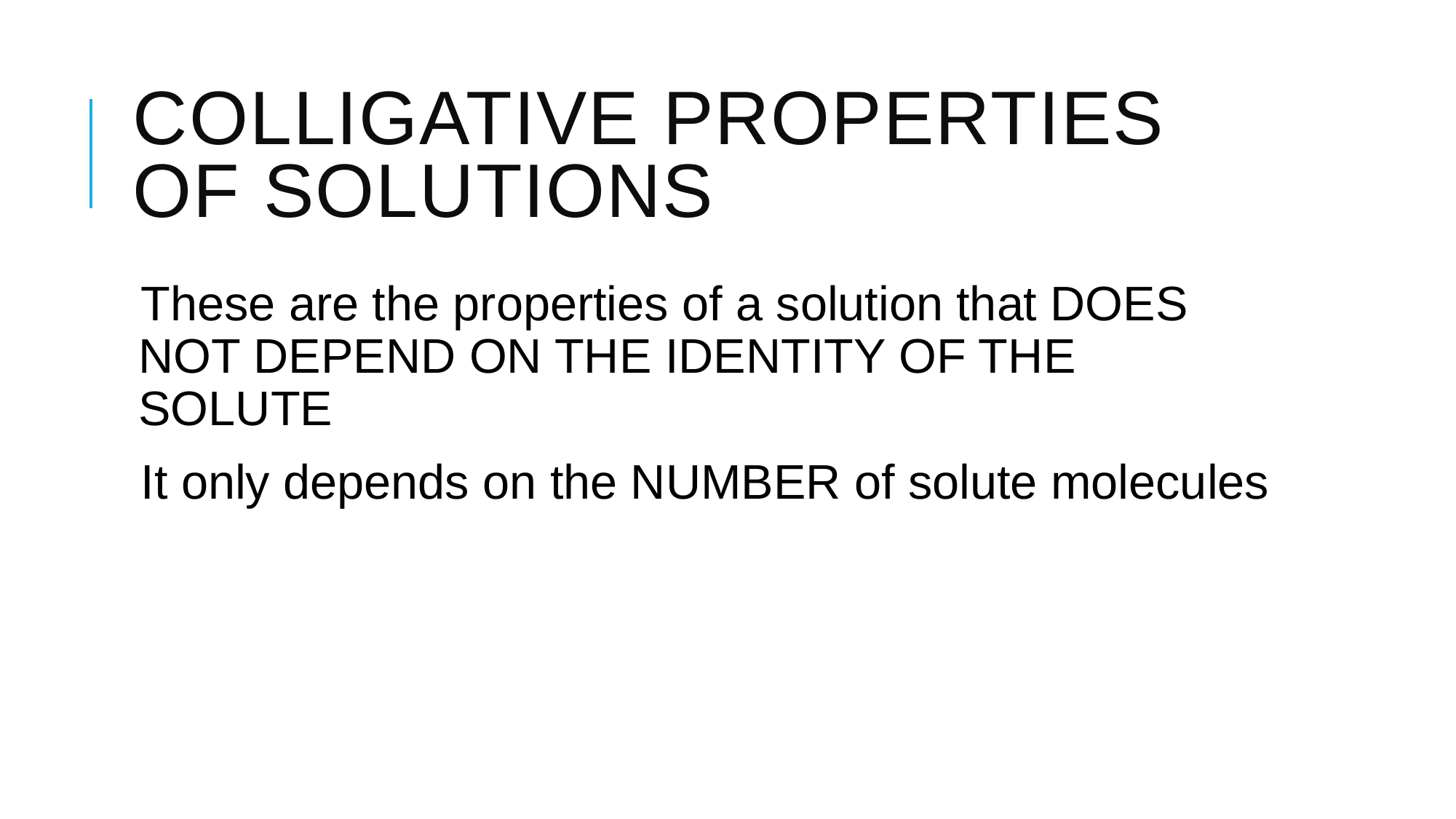

# Colligative properties of solutions
These are the properties of a solution that DOES NOT DEPEND ON THE IDENTITY OF THE SOLUTE
It only depends on the NUMBER of solute molecules